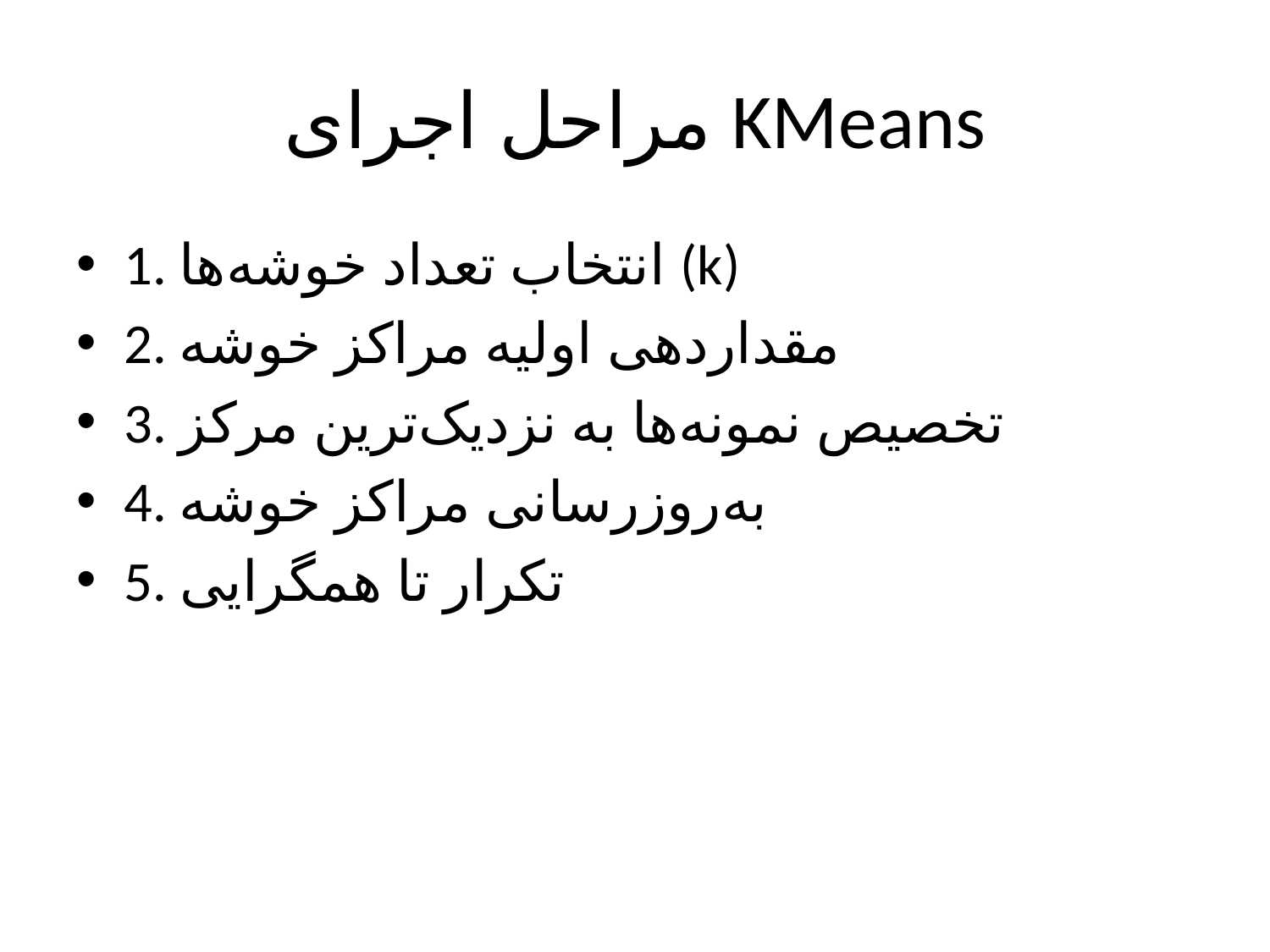

# مراحل اجرای KMeans
1. انتخاب تعداد خوشه‌ها (k)
2. مقداردهی اولیه مراکز خوشه
3. تخصیص نمونه‌ها به نزدیک‌ترین مرکز
4. به‌روزرسانی مراکز خوشه
5. تکرار تا همگرایی